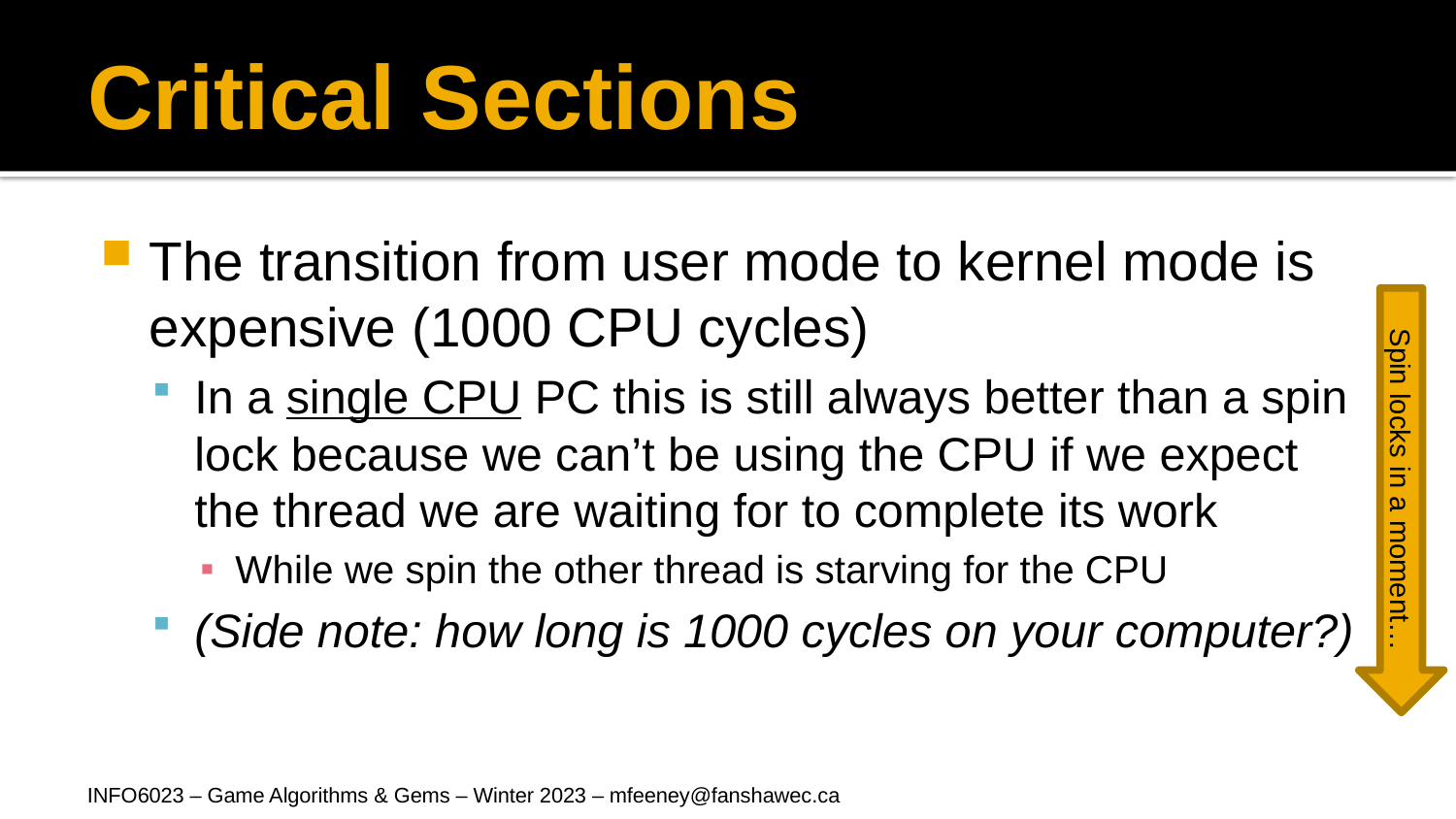

# Critical Sections
The transition from user mode to kernel mode is expensive (1000 CPU cycles)
In a single CPU PC this is still always better than a spin lock because we can’t be using the CPU if we expect the thread we are waiting for to complete its work
While we spin the other thread is starving for the CPU
(Side note: how long is 1000 cycles on your computer?)

Spin locks in a moment…